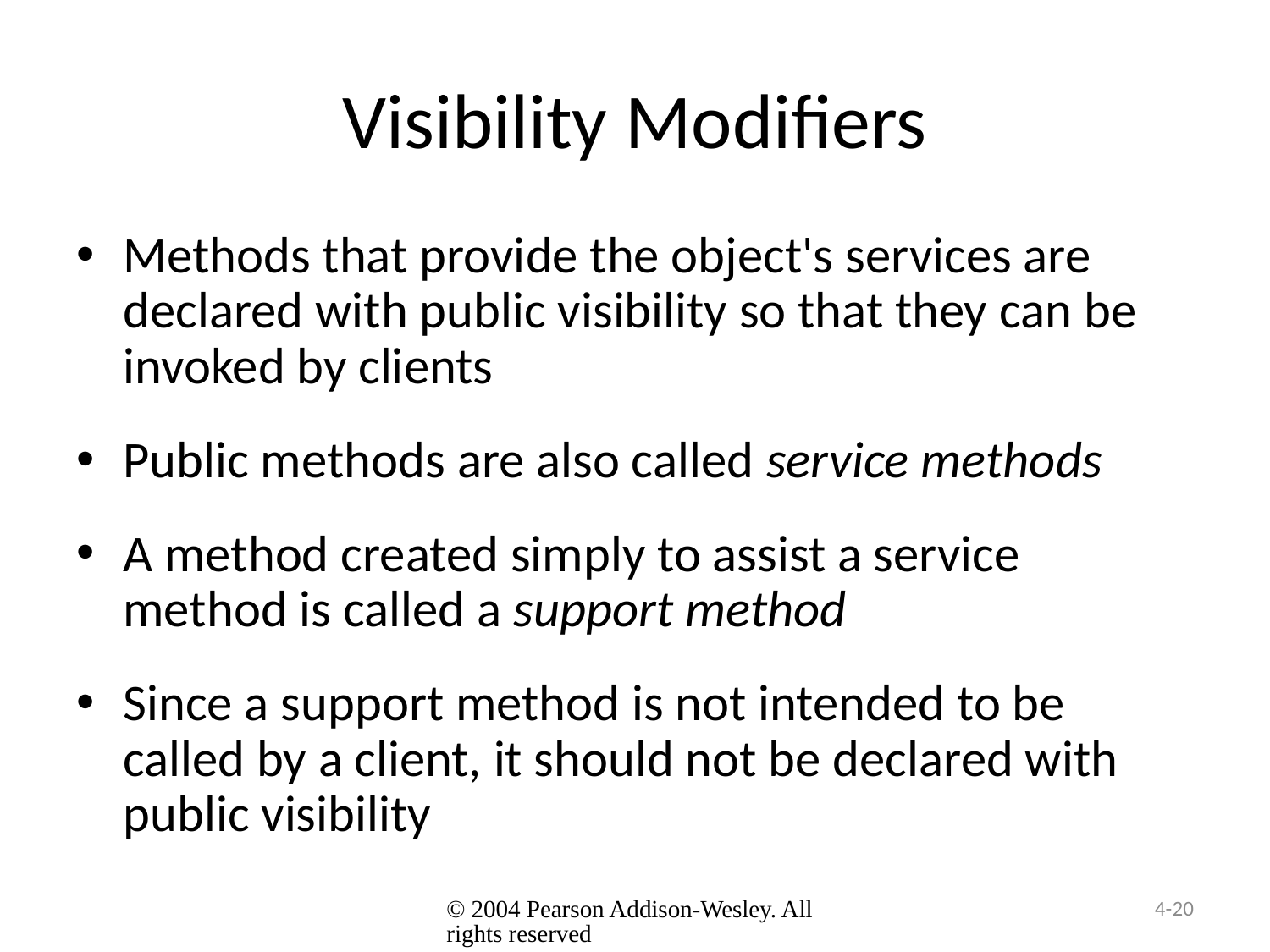

# Visibility Modifiers
Methods that provide the object's services are declared with public visibility so that they can be invoked by clients
Public methods are also called service methods
A method created simply to assist a service method is called a support method
Since a support method is not intended to be called by a client, it should not be declared with public visibility
© 2004 Pearson Addison-Wesley. All rights reserved
4-20